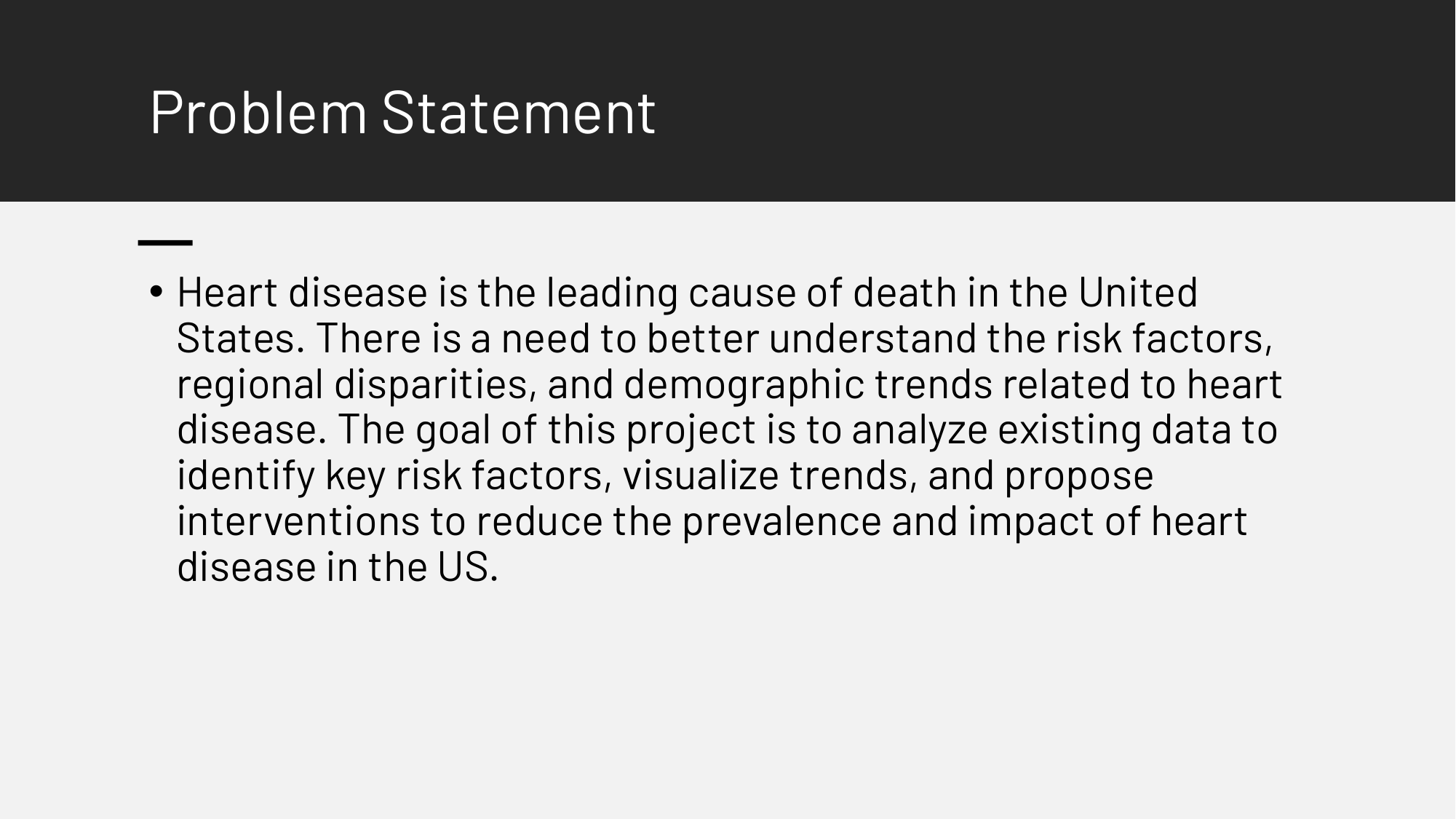

# Problem Statement

Heart disease is the leading cause of death in the United States. There is a need to better understand the risk factors, regional disparities, and demographic trends related to heart disease. The goal of this project is to analyze existing data to identify key risk factors, visualize trends, and propose interventions to reduce the prevalence and impact of heart disease in the US.